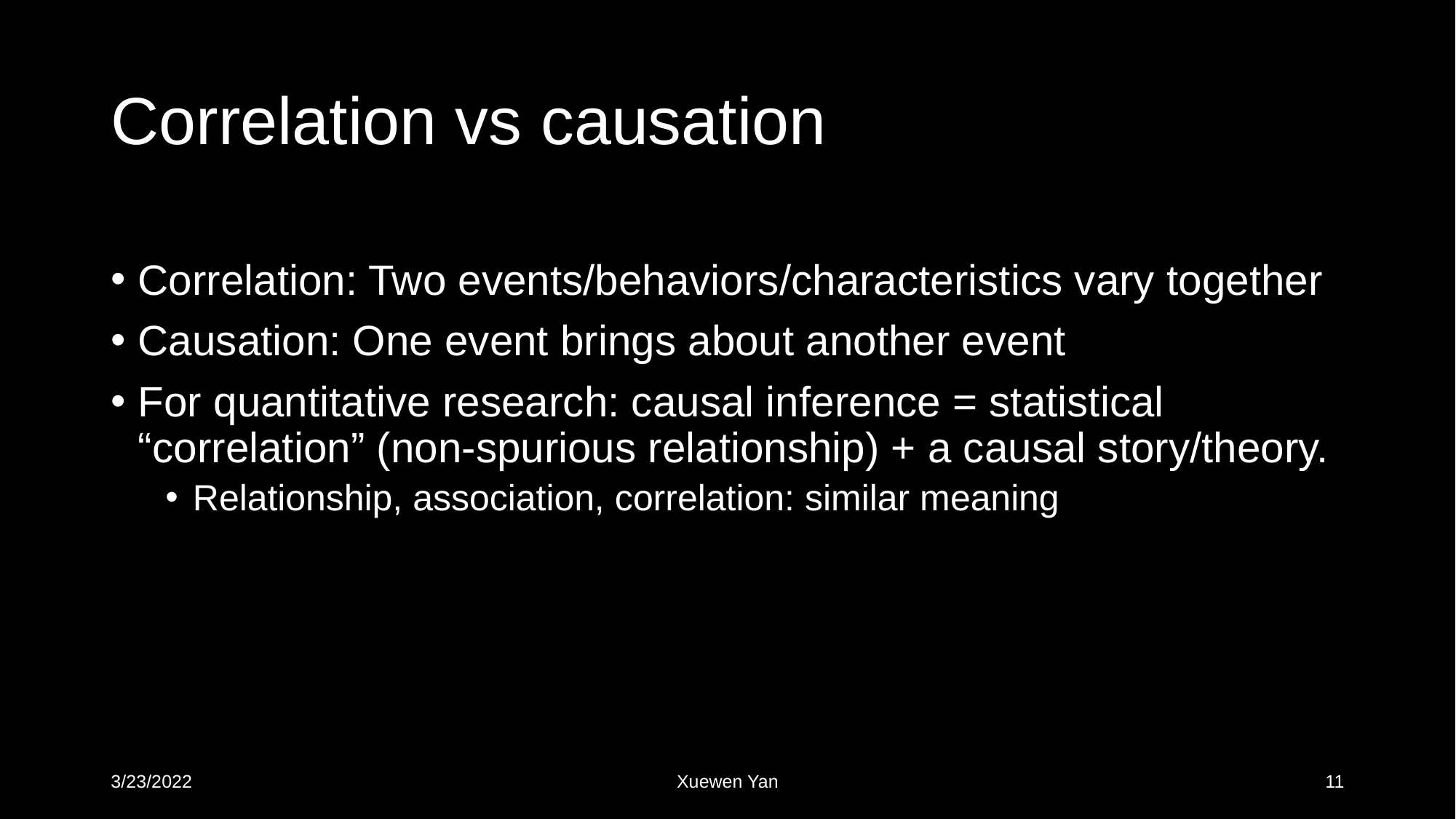

# Correlation vs causation

Correlation: Two events/behaviors/characteristics vary together
Causation: One event brings about another event
For quantitative research: causal inference = statistical “correlation” (non-spurious relationship) + a causal story/theory.
Relationship, association, correlation: similar meaning

3/23/2022
Xuewen Yan
11